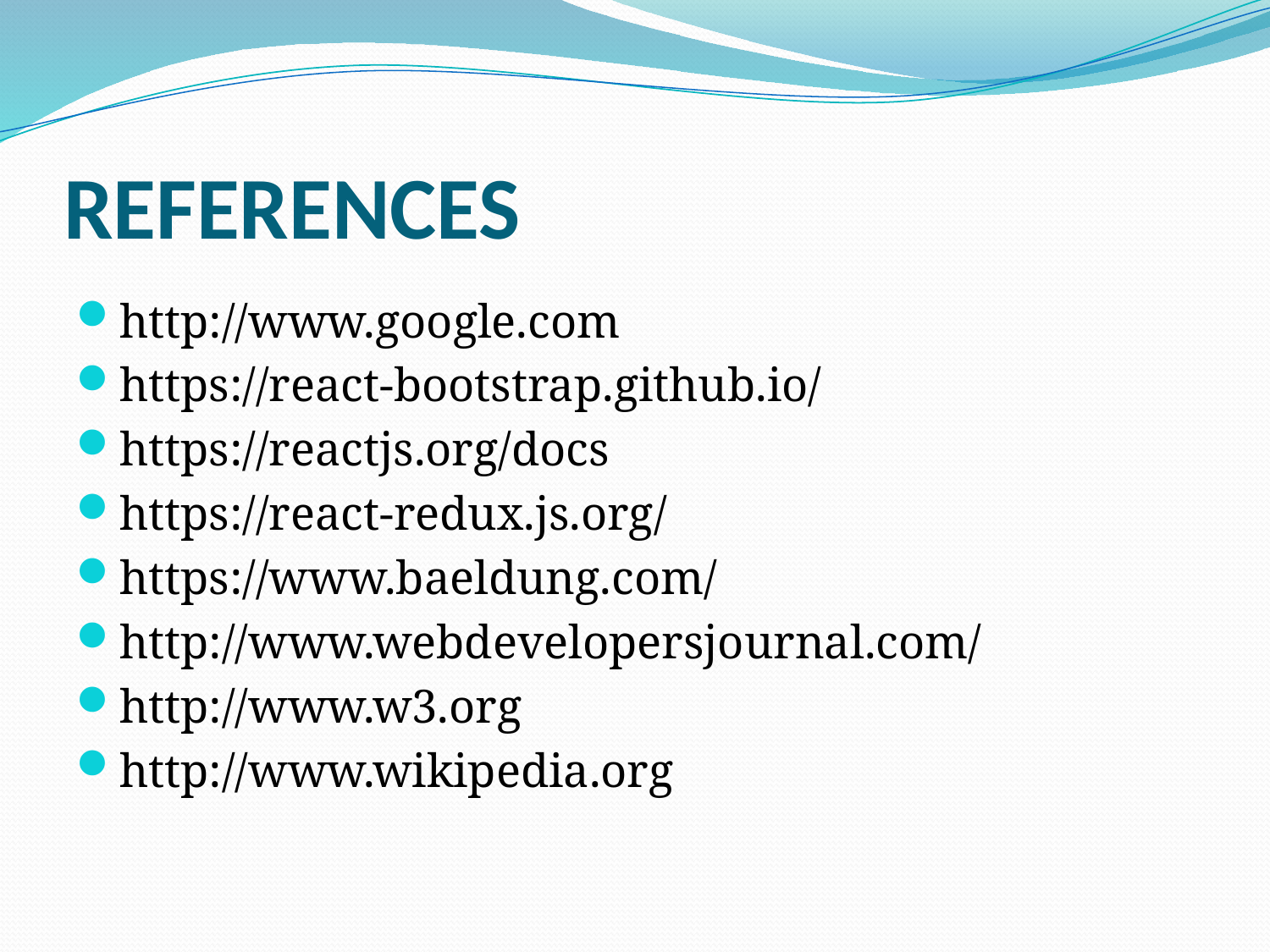

# REFERENCES
http://www.google.com
https://react-bootstrap.github.io/
https://reactjs.org/docs
https://react-redux.js.org/
https://www.baeldung.com/
http://www.webdevelopersjournal.com/
http://www.w3.org
http://www.wikipedia.org